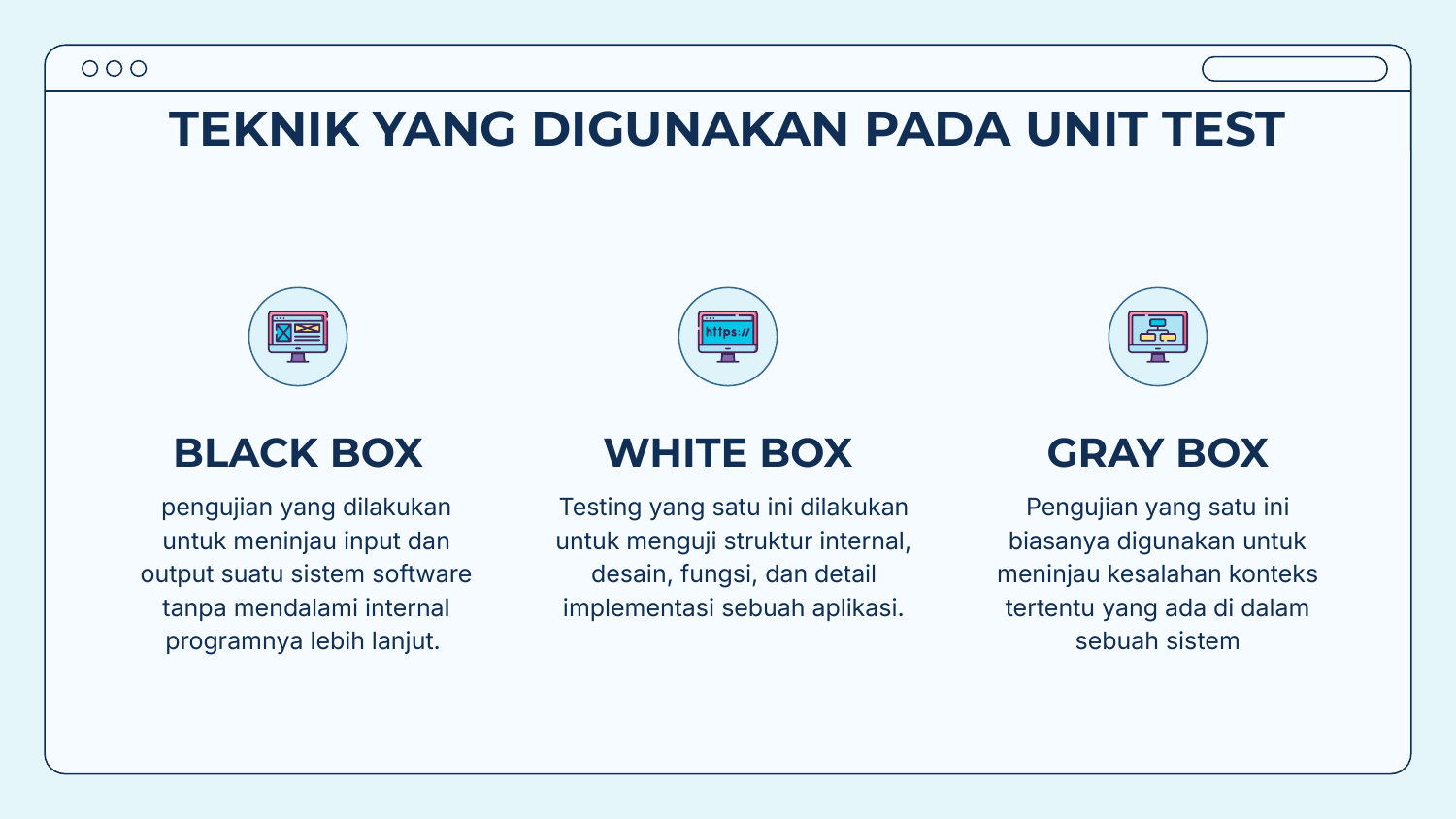

# TEKNIK YANG DIGUNAKAN PADA UNIT TEST

BLACK BOX
WHITE BOX
GRAY BOX
pengujian yang dilakukan untuk meninjau input dan output suatu sistem software tanpa mendalami internal programnya lebih lanjut.
Testing yang satu ini dilakukan untuk menguji struktur internal, desain, fungsi, dan detail implementasi sebuah aplikasi.
Pengujian yang satu ini biasanya digunakan untuk meninjau kesalahan konteks tertentu yang ada di dalam sebuah sistem